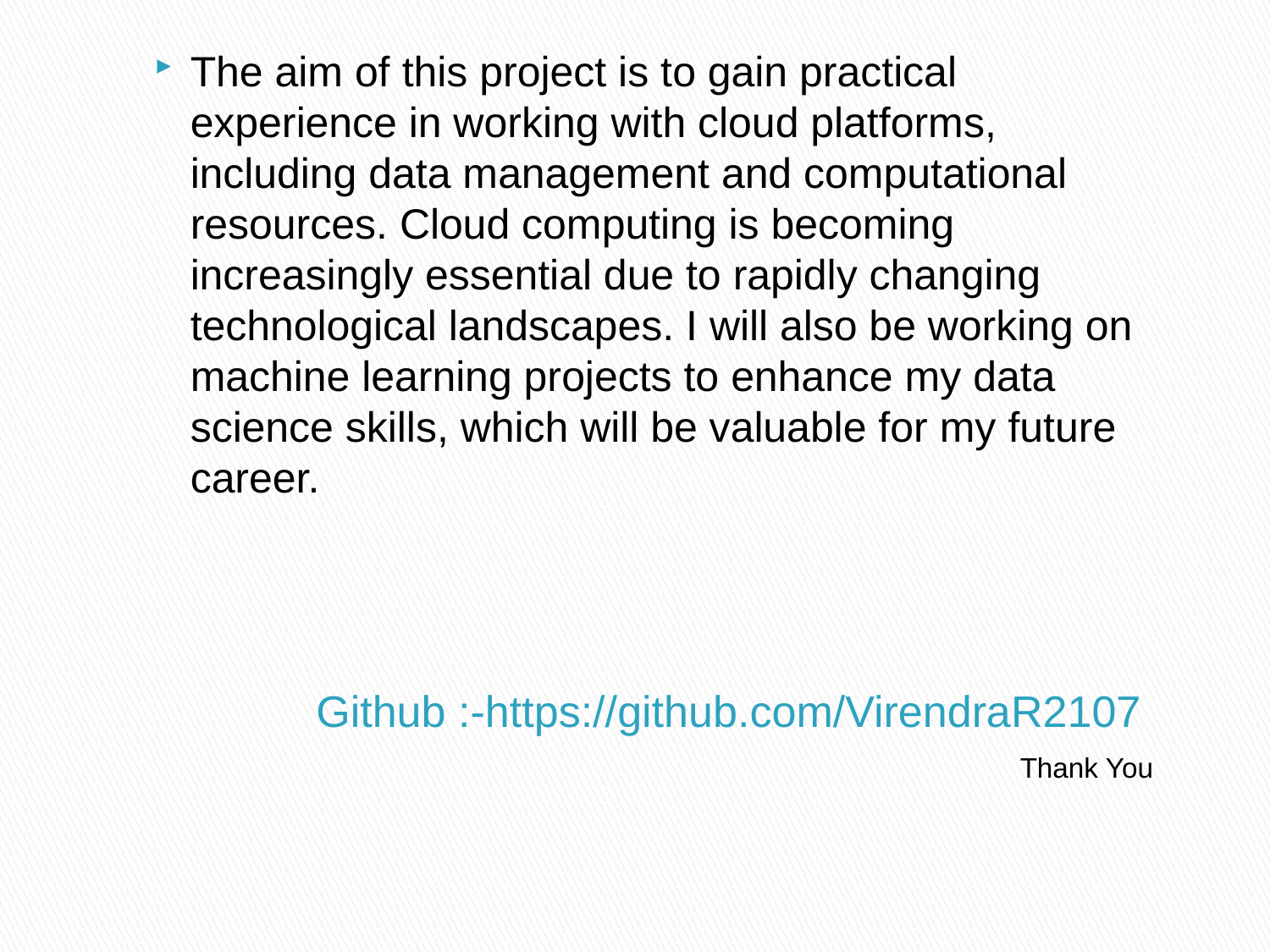

The aim of this project is to gain practical experience in working with cloud platforms, including data management and computational resources. Cloud computing is becoming increasingly essential due to rapidly changing technological landscapes. I will also be working on machine learning projects to enhance my data science skills, which will be valuable for my future career.
# Github :-https://github.com/VirendraR2107
Thank You